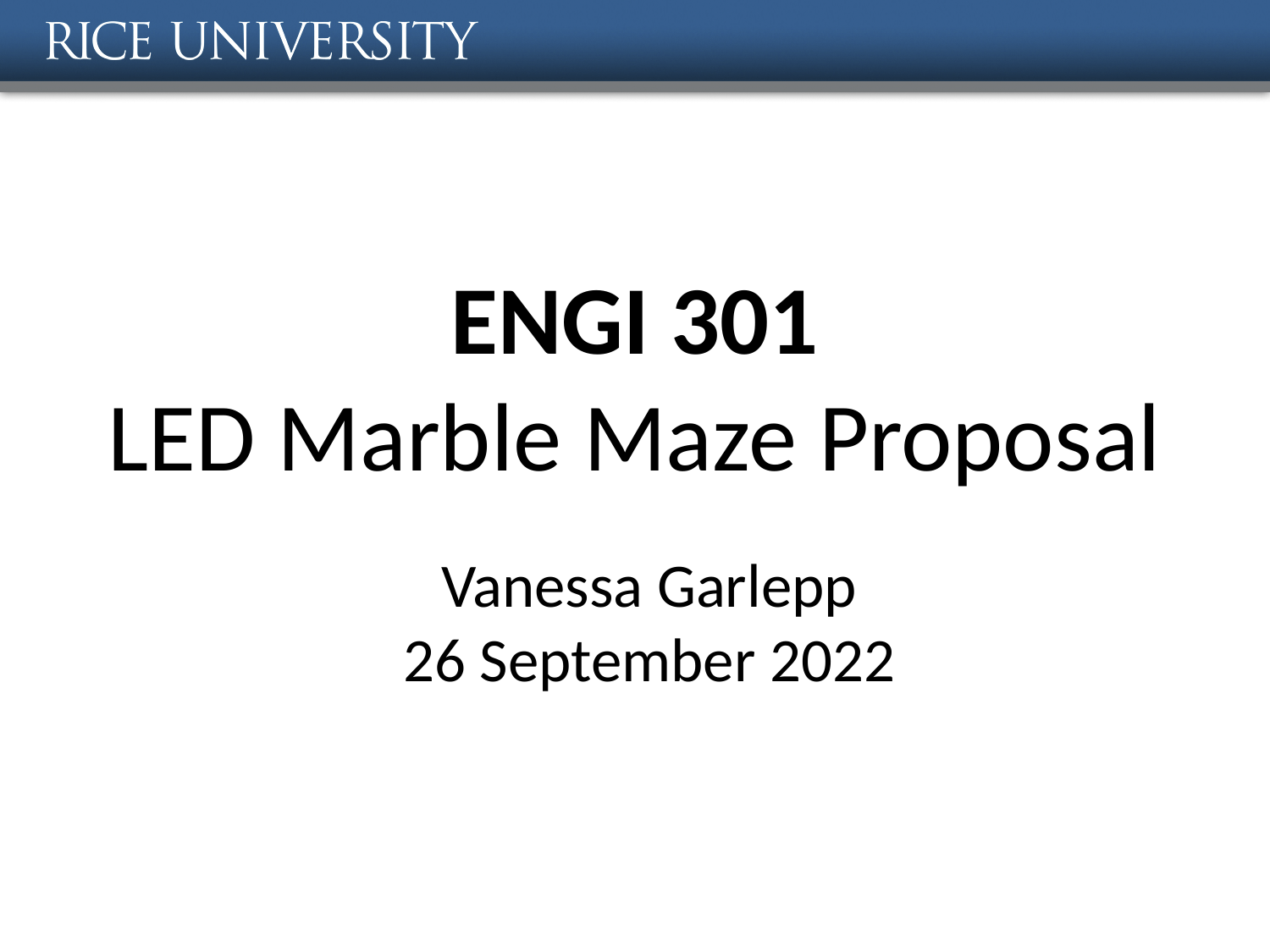

# ENGI 301
LED Marble Maze Proposal
Vanessa Garlepp
26 September 2022